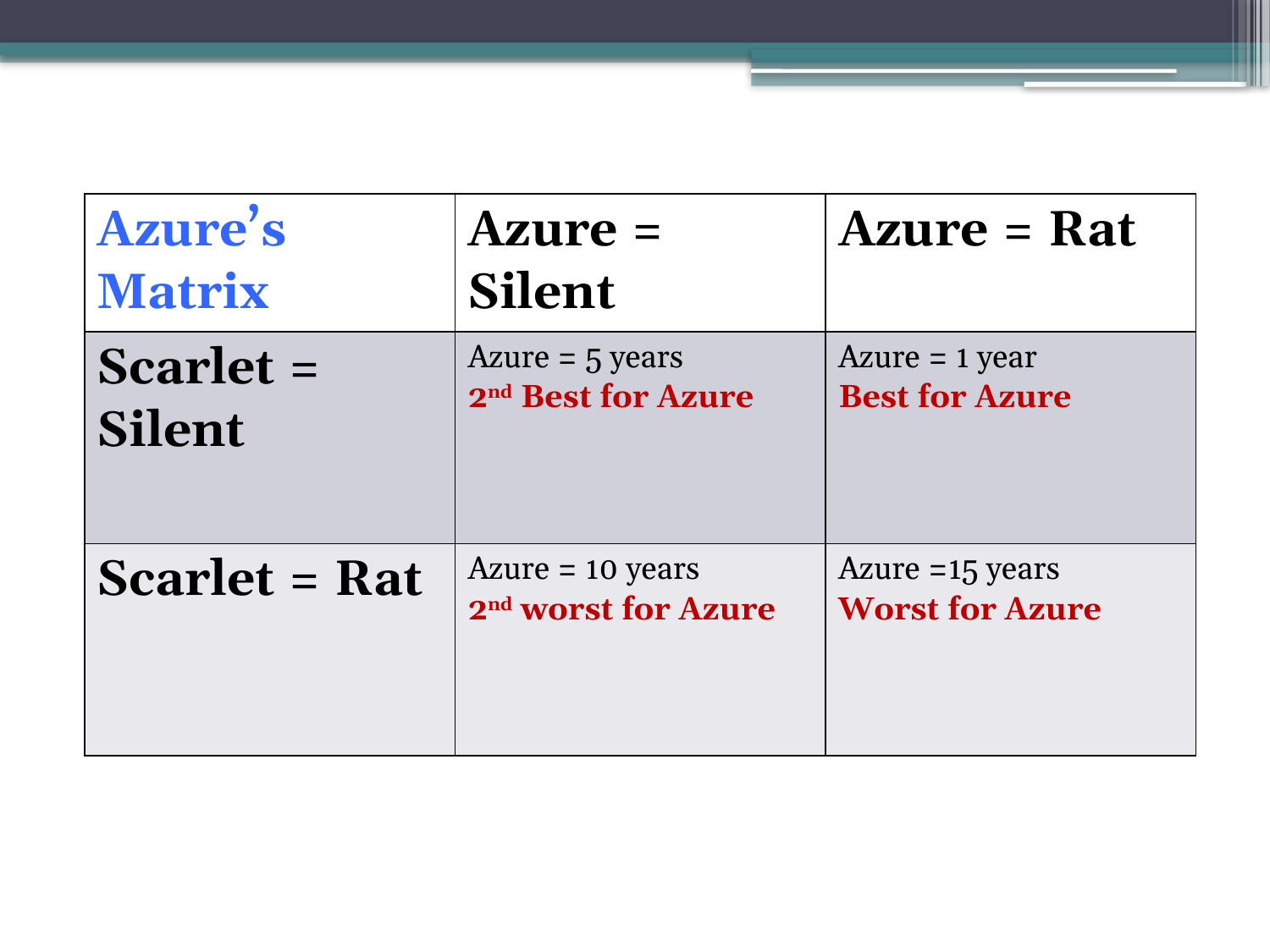

| Azure’s Matrix | Azure = Silent | Azure = Rat |
| --- | --- | --- |
| Scarlet = Silent | Azure = 5 years 2nd Best for Azure | Azure = 1 year Best for Azure |
| Scarlet = Rat | Azure = 10 years 2nd worst for Azure | Azure =15 years Worst for Azure |